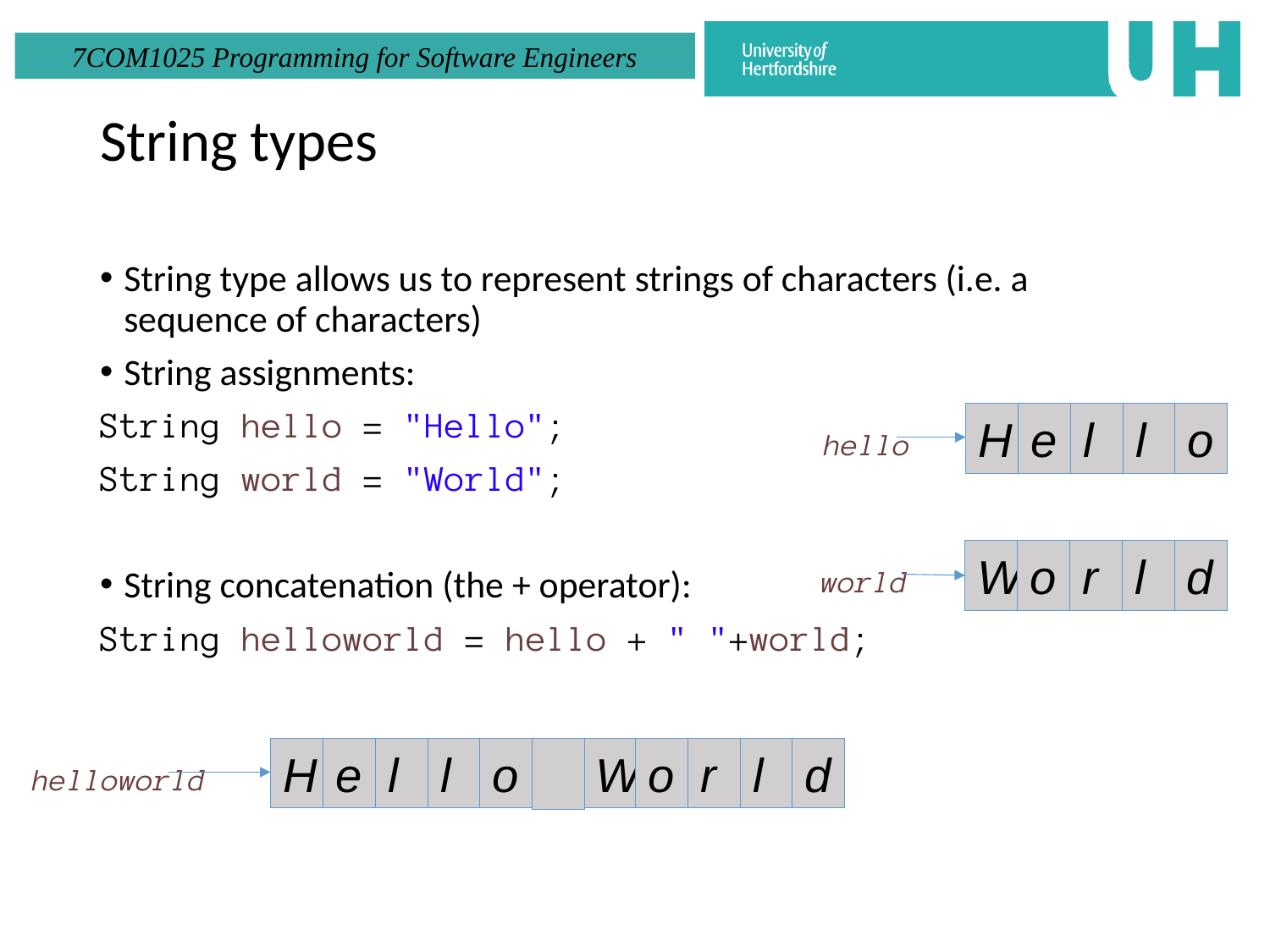

# String types
String type allows us to represent strings of characters (i.e. a sequence of characters)
String assignments:
String hello = "Hello";
String world = "World";

String concatenation (the + operator):
String helloworld = hello + " "+world;

H
l
l
o
e
hello
W
r
l
d
o
world
W
r
l
d
H
l
l
o

o
e
helloworld